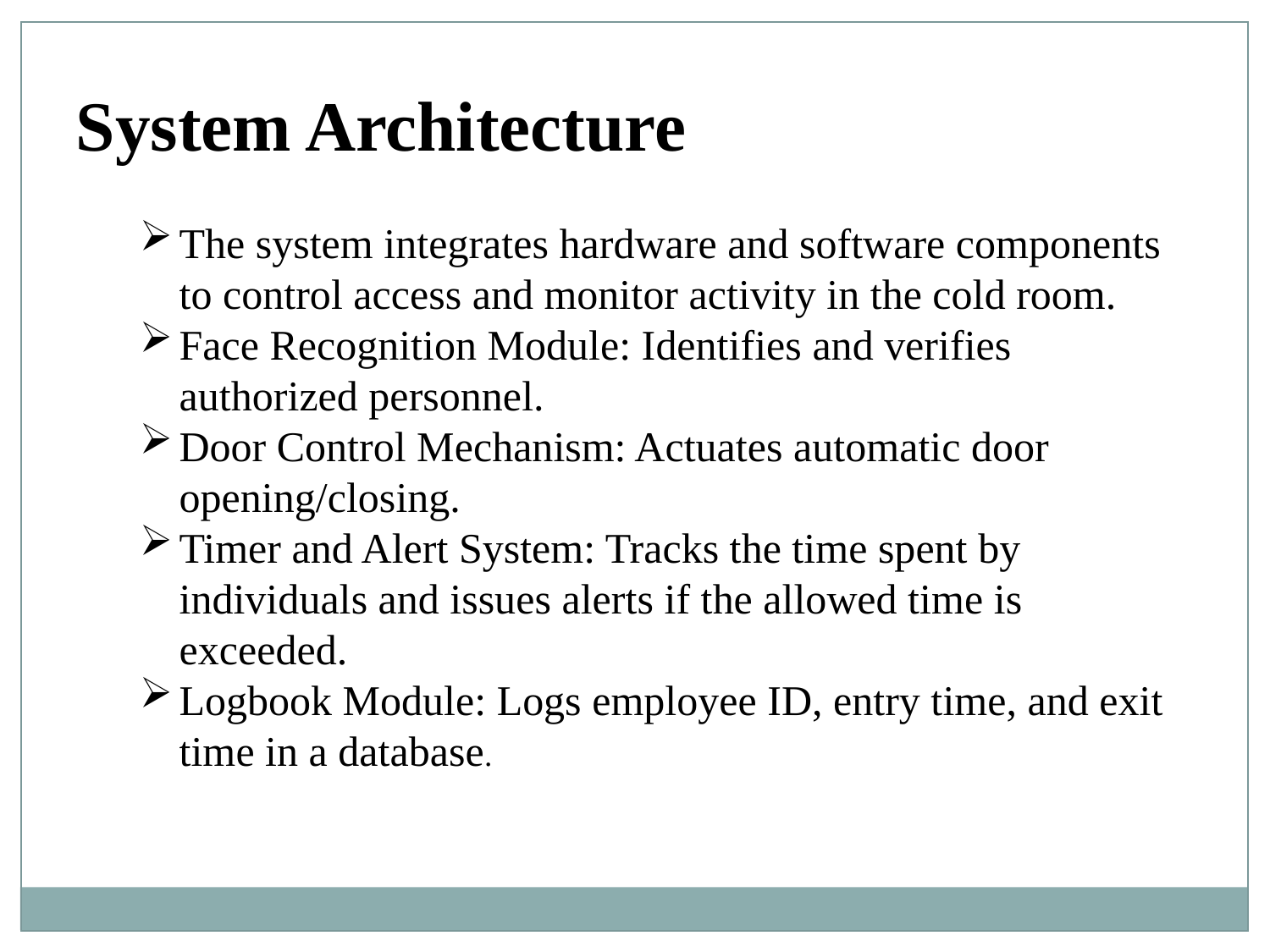

System Architecture

The system integrates hardware and software components to control access and monitor activity in the cold room.
Face Recognition Module: Identifies and verifies authorized personnel.
Door Control Mechanism: Actuates automatic door opening/closing.
Timer and Alert System: Tracks the time spent by individuals and issues alerts if the allowed time is exceeded.
Logbook Module: Logs employee ID, entry time, and exit time in a database.